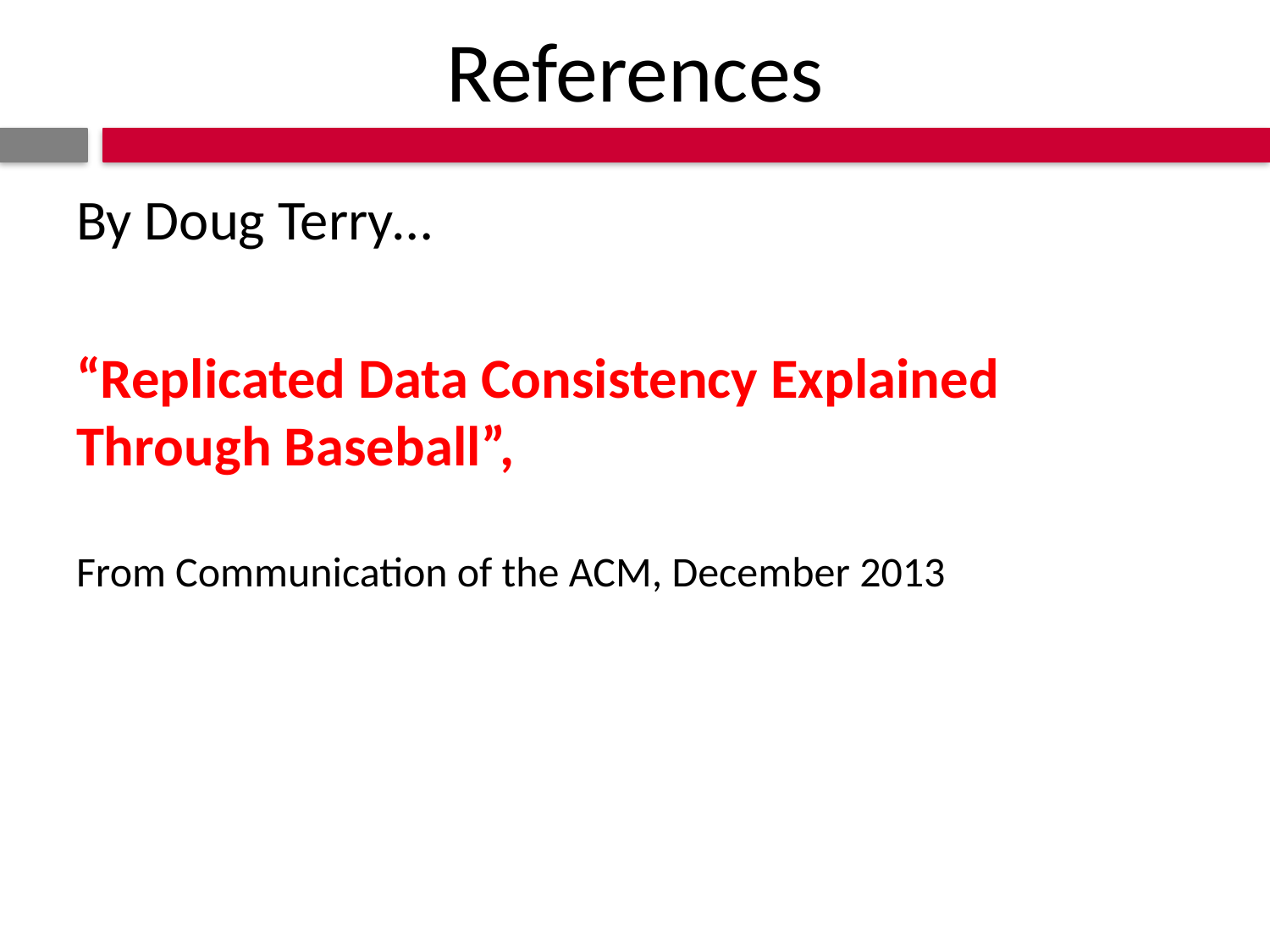

# References

By Doug Terry…

“Replicated Data Consistency Explained Through Baseball”,

From Communication of the ACM, December 2013